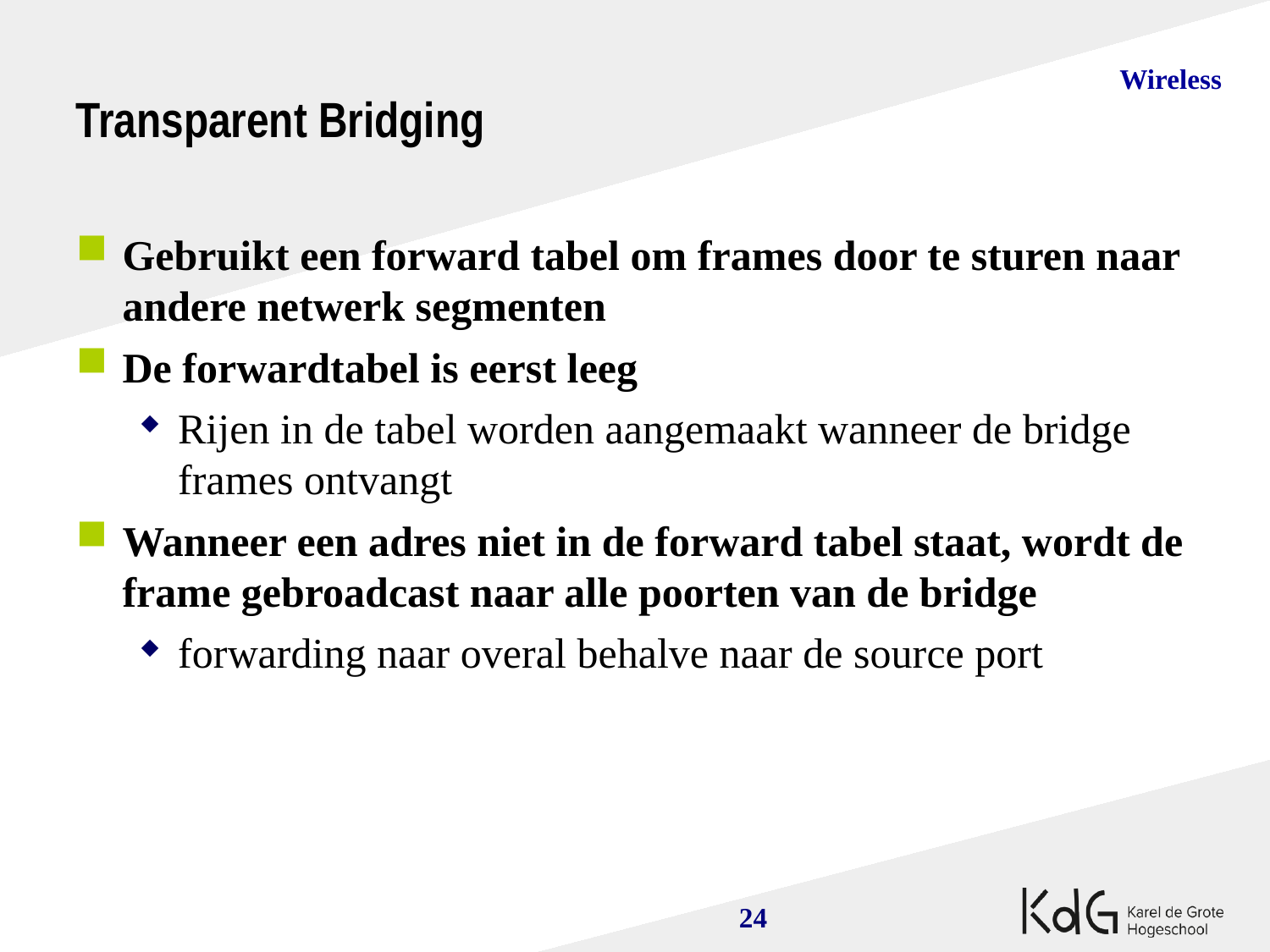

Transparent Bridging
Gebruikt een forward tabel om frames door te sturen naar andere netwerk segmenten
De forwardtabel is eerst leeg
Rijen in de tabel worden aangemaakt wanneer de bridge frames ontvangt
Wanneer een adres niet in de forward tabel staat, wordt de frame gebroadcast naar alle poorten van de bridge
forwarding naar overal behalve naar de source port